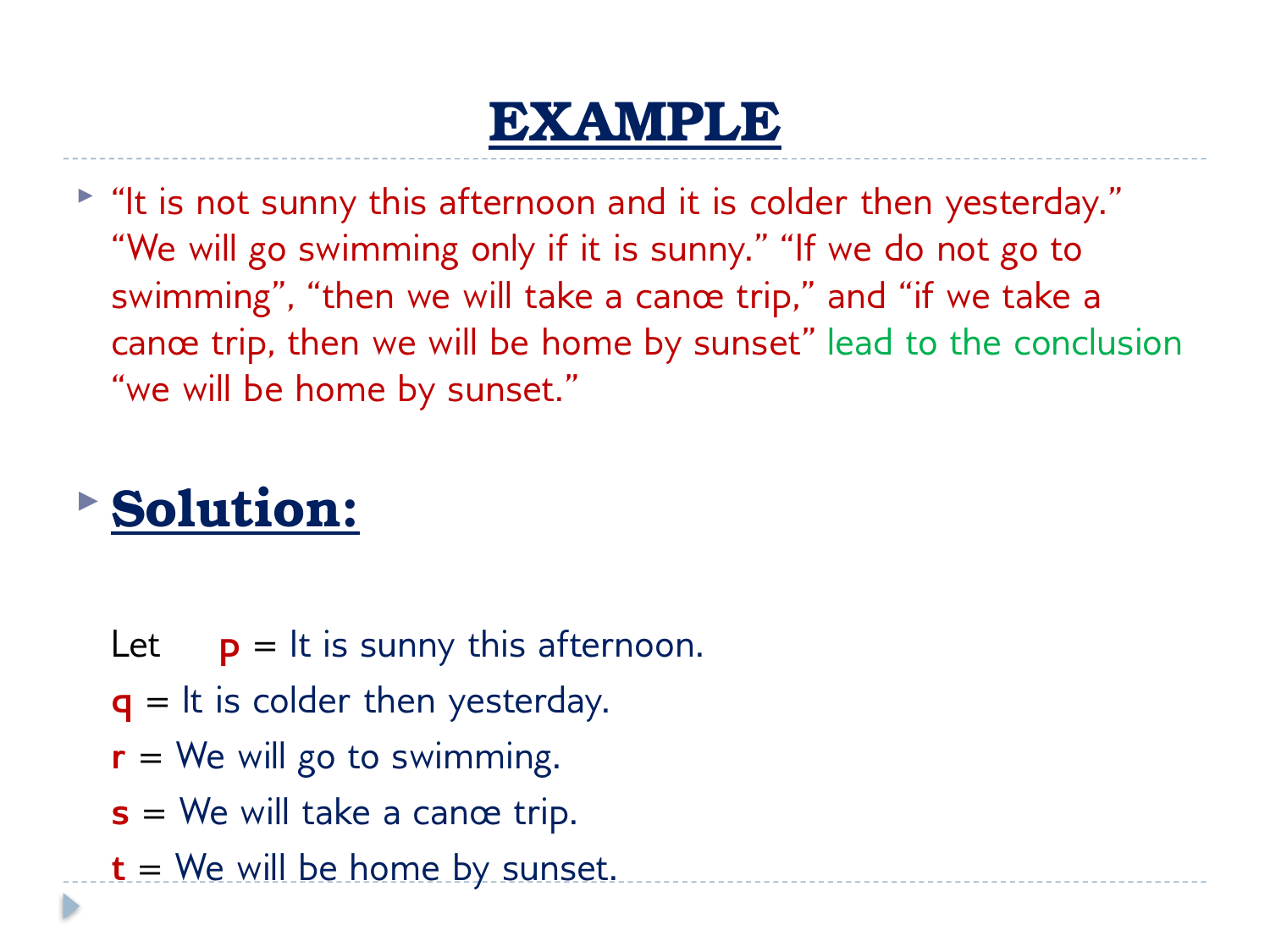

# EXAMPLE
“It is not sunny this afternoon and it is colder then yesterday.” “We will go swimming only if it is sunny.” “If we do not go to swimming”, “then we will take a canoe trip,” and “if we take a canoe trip, then we will be home by sunset” lead to the conclusion “we will be home by sunset.”

Solution:

		Let	p = It is sunny this afternoon.
			q = It is colder then yesterday.
			r = We will go to swimming.
			s = We will take a canoe trip.
			t = We will be home by sunset.